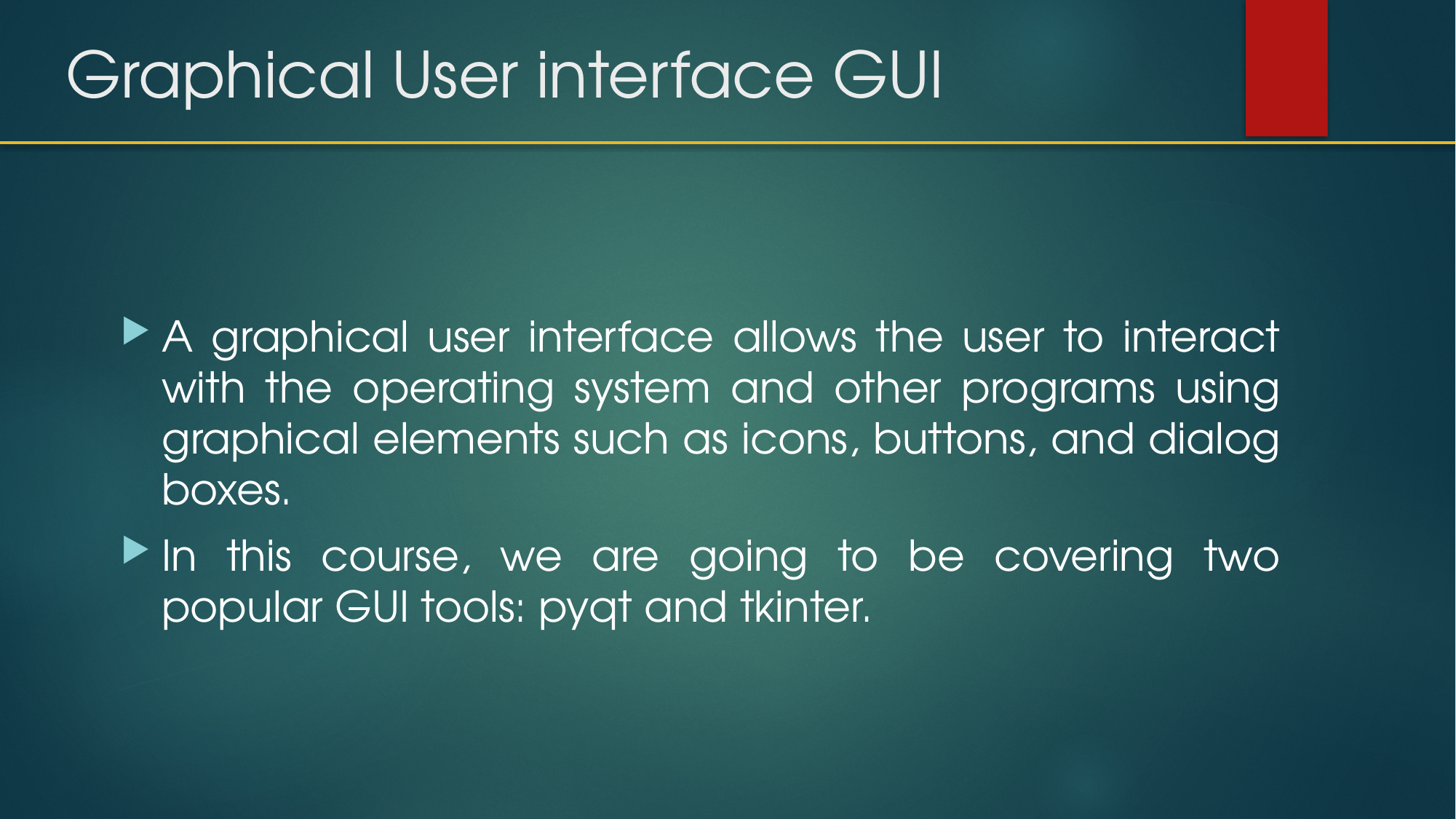

# Graphical User interface GUI
A graphical user interface allows the user to interact with the operating system and other programs using graphical elements such as icons, buttons, and dialog boxes.
In this course, we are going to be covering two popular GUI tools: pyqt and tkinter.